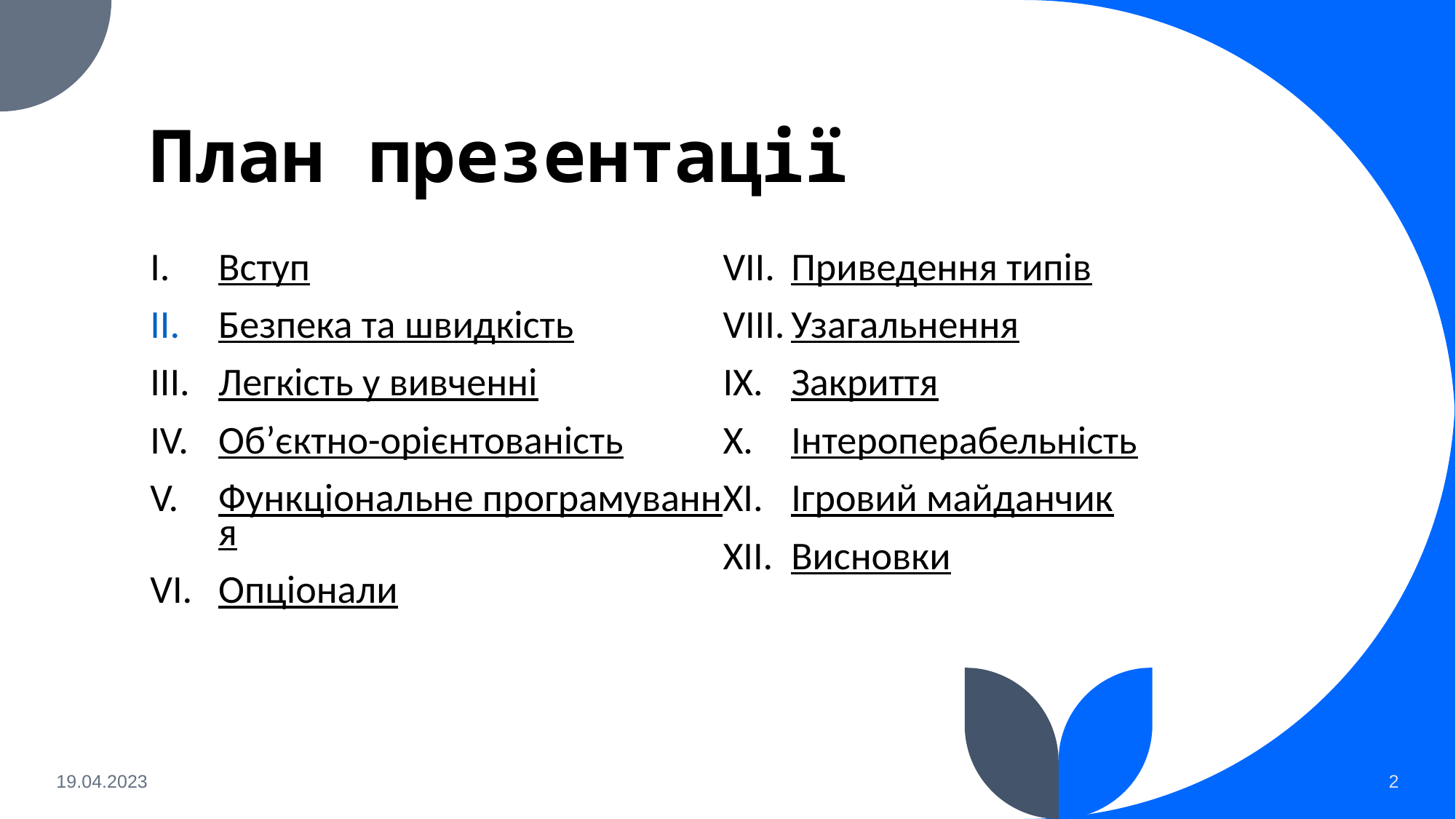

# План презентації
Вступ
Безпека та швидкість
Легкість у вивченні
Об’єктно-орієнтованість
Функціональне програмування
Опціонали
Приведення типів
Узагальнення
Закриття
Інтероперабельність
Ігровий майданчик
Висновки
19.04.2023
2